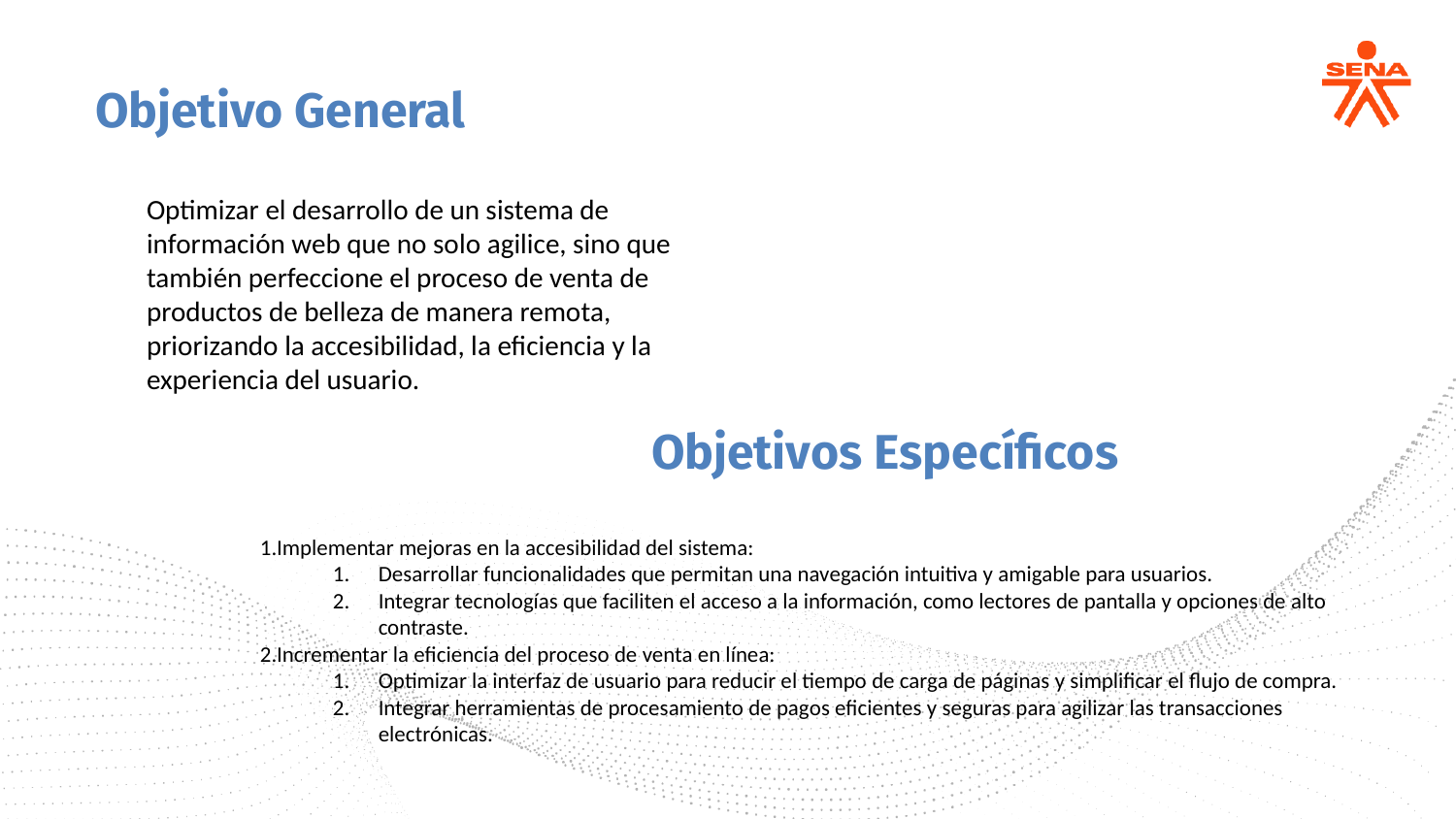

Objetivo General
Optimizar el desarrollo de un sistema de información web que no solo agilice, sino que también perfeccione el proceso de venta de productos de belleza de manera remota, priorizando la accesibilidad, la eficiencia y la experiencia del usuario.
Objetivos Específicos
Implementar mejoras en la accesibilidad del sistema:
Desarrollar funcionalidades que permitan una navegación intuitiva y amigable para usuarios.
Integrar tecnologías que faciliten el acceso a la información, como lectores de pantalla y opciones de alto contraste.
Incrementar la eficiencia del proceso de venta en línea:
Optimizar la interfaz de usuario para reducir el tiempo de carga de páginas y simplificar el flujo de compra.
Integrar herramientas de procesamiento de pagos eficientes y seguras para agilizar las transacciones electrónicas.